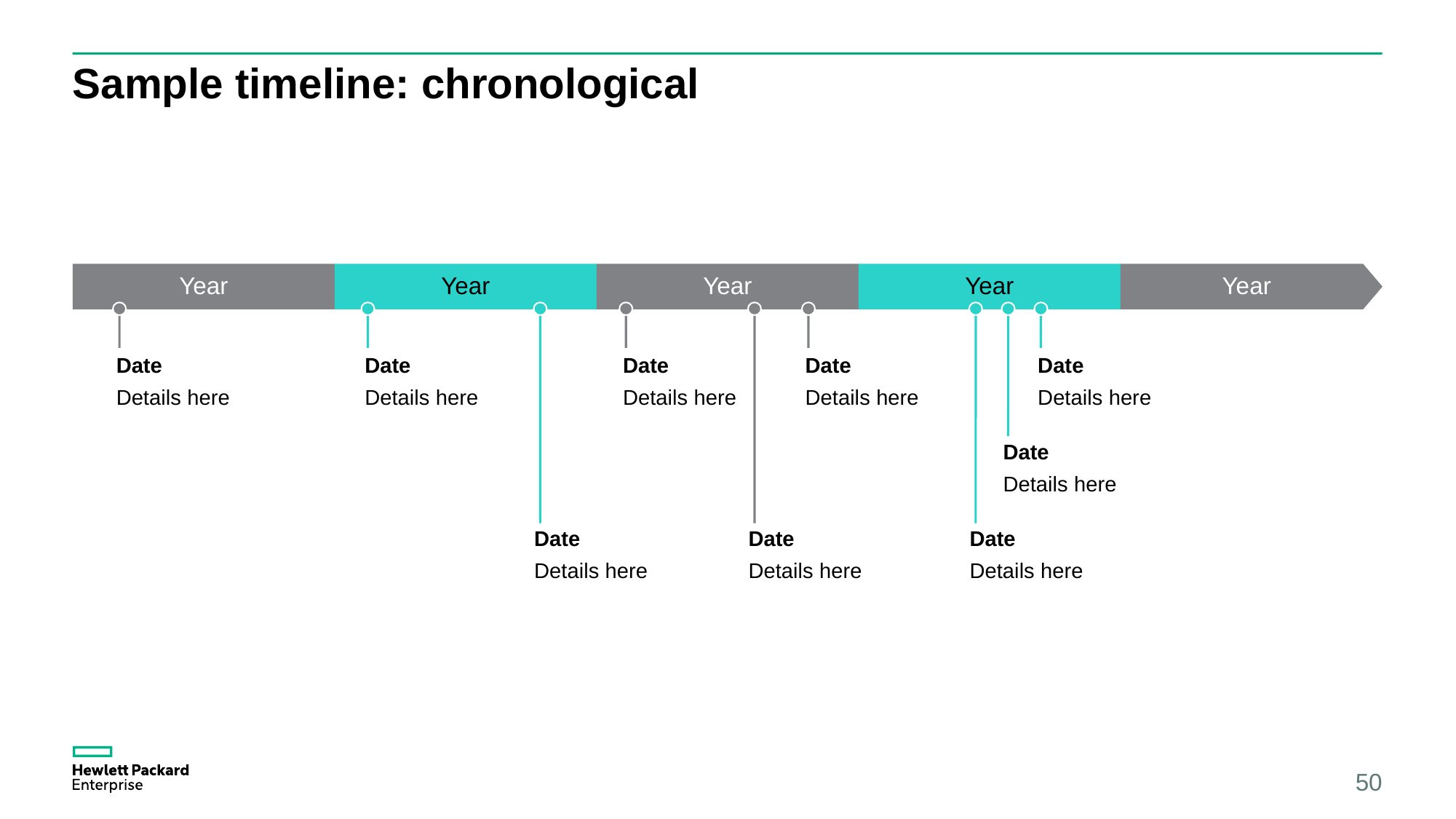

# Sample timeline: chronological
Year
Year
Year
Year
Year

Date
Details here
Date
Details here
Date
Details here
Date
Details here
Date
Details here
Date
Details here
Date
Details here
Date
Details here
Date
Details here
50